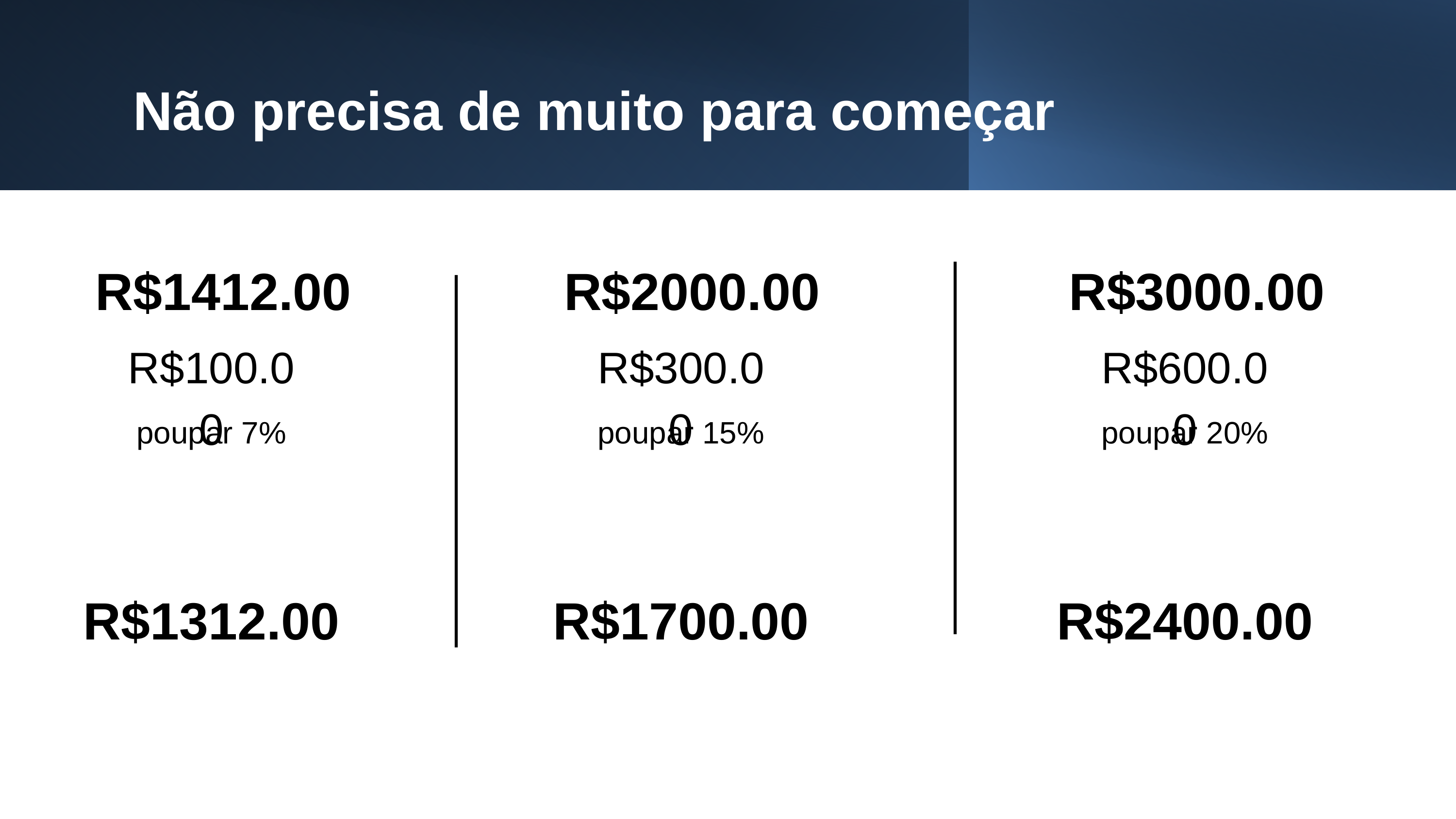

Não precisa de muito para começar
R$1412.00
R$2000.00
R$3000.00

R$100.00
R$300.00
R$600.00
poupar 7%
poupar 15%
poupar 20%
R$1312.00
R$1700.00
R$2400.00